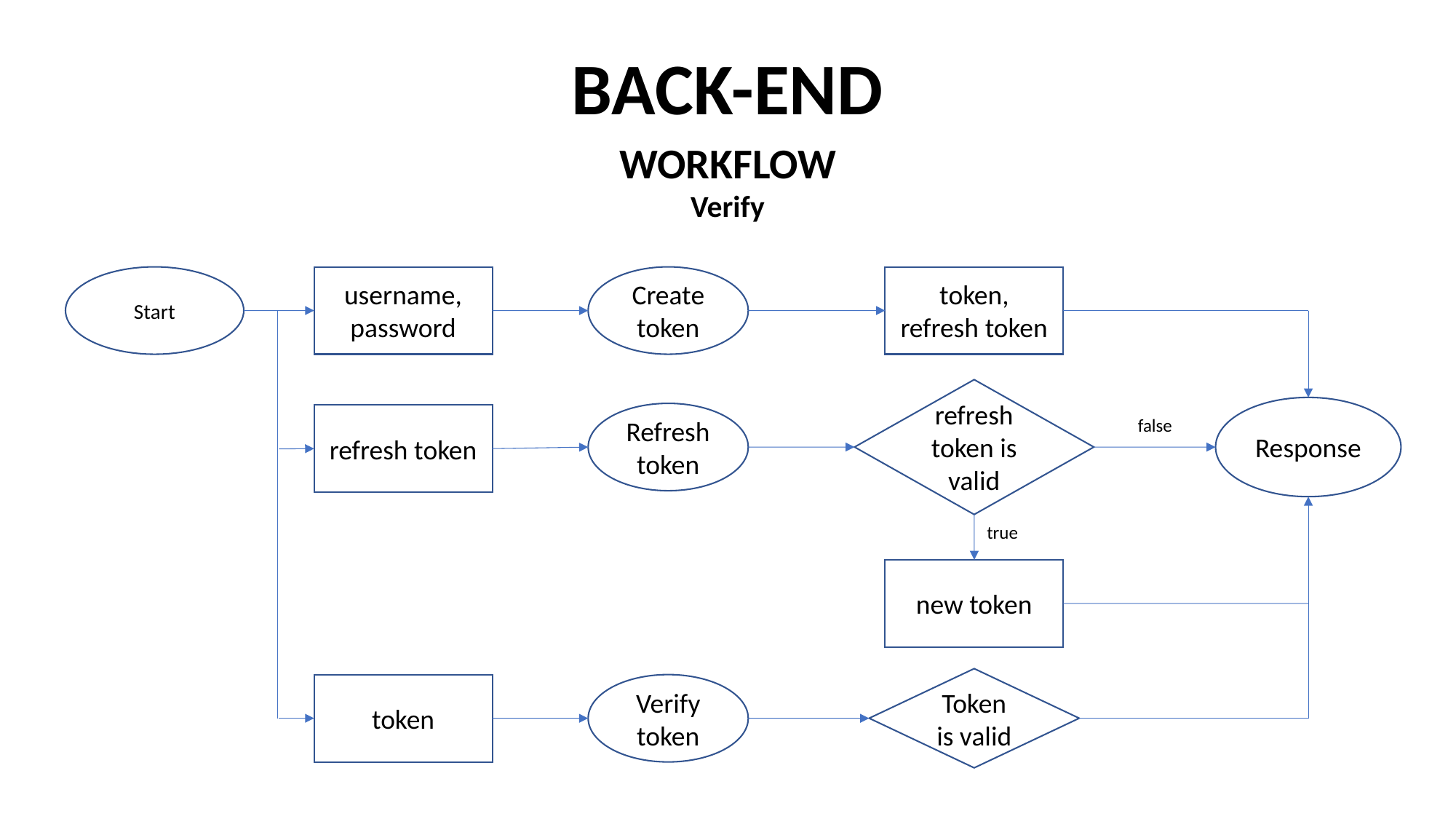

BACK-END
WORKFLOW
Verify
Start
username, password
Create token
token,
refresh token
refresh token is valid
Response
Refresh token
refresh token
false
true
new token
Token is valid
Verify token
token